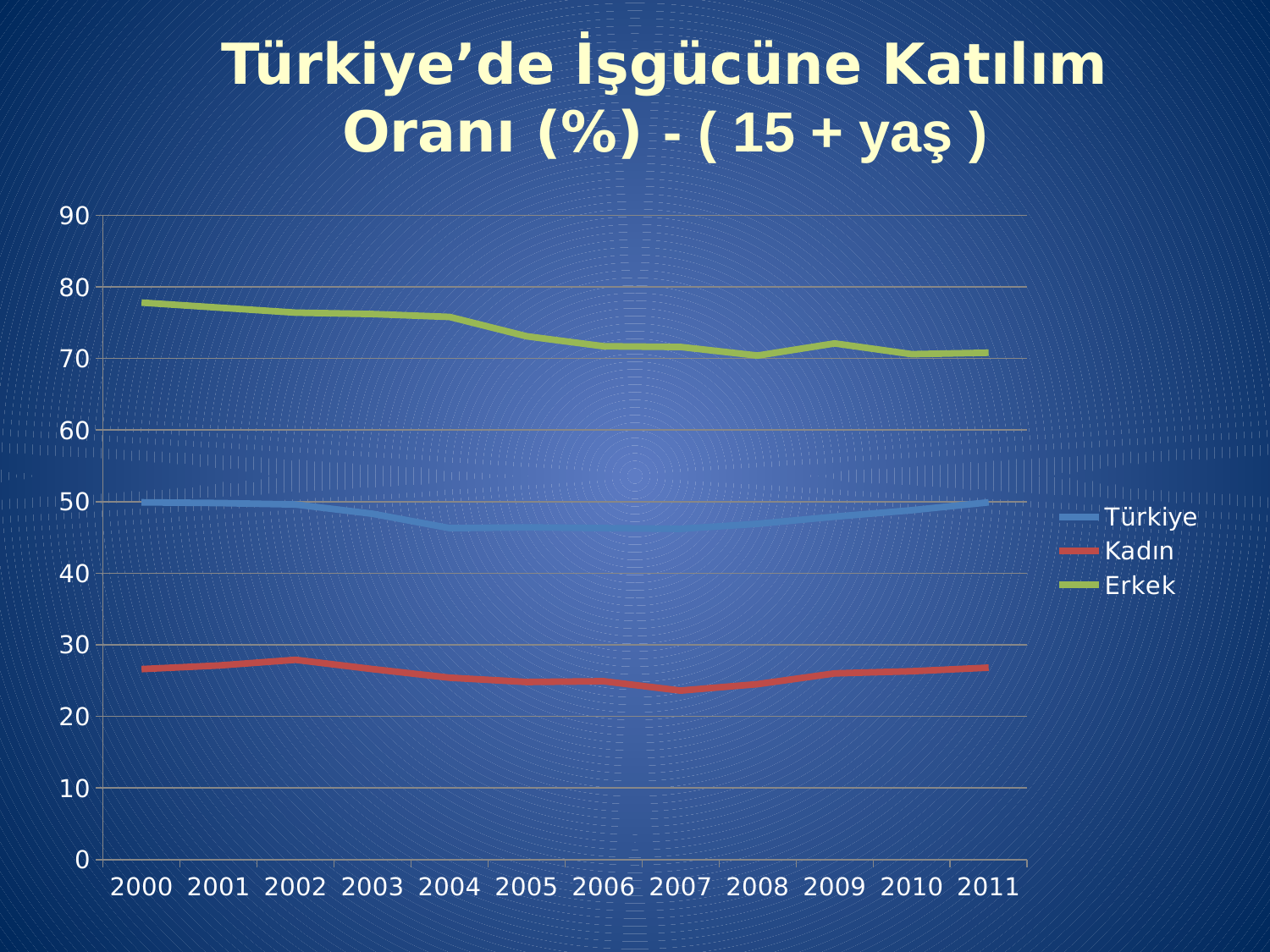

Türkiye’de İşgücüne Katılım Oranı (%) - ( 15 + yaş )

### Chart

| Category | Türkiye  | Kadın  | Erkek |
|---|---|---|---|
| 2000 | 49.9 | 26.6 | 77.8 |
| 2001 | 49.8 | 27.1 | 77.1 |
| 2002 | 49.6 | 27.9 | 76.4 |
| 2003 | 48.3 | 26.6 | 76.2 |
| 2004 | 46.3 | 25.4 | 75.8 |
| 2005 | 46.4 | 24.8 | 73.1 |
| 2006 | 46.3 | 24.9 | 71.7 |
| 2007 | 46.2 | 23.6 | 71.6 |
| 2008 | 46.9 | 24.5 | 70.4 |
| 2009 | 47.9 | 26.0 | 72.1 |
| 2010 | 48.8 | 26.3 | 70.6 |
| 2011 | 49.9 | 26.8 | 70.8 |